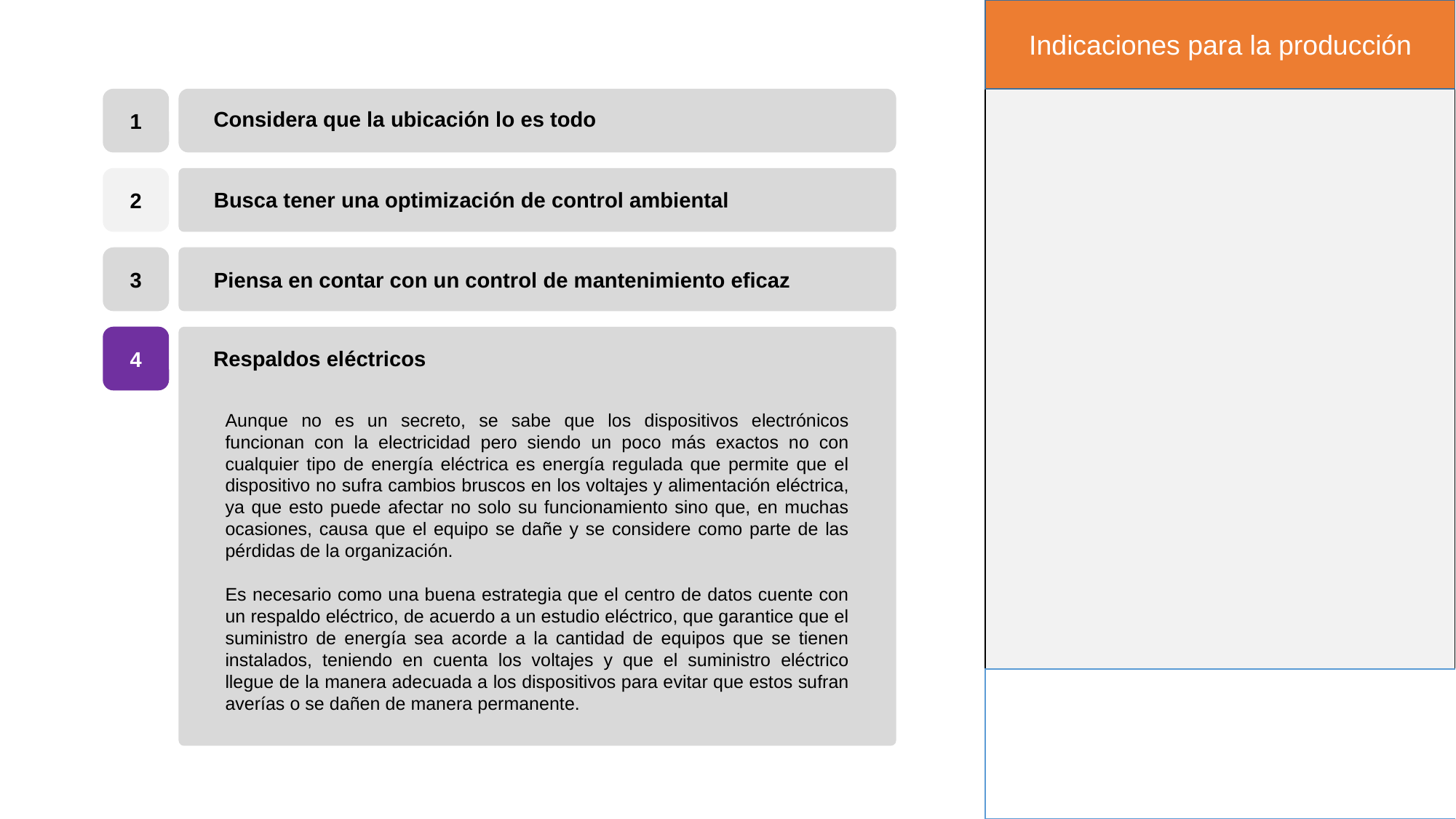

Indicaciones para la producción
1

Considera que la ubicación lo es todo
2

Busca tener una optimización de control ambiental
3

Piensa en contar con un control de mantenimiento eficaz

4
Respaldos eléctricos
Aunque no es un secreto, se sabe que los dispositivos electrónicos funcionan con la electricidad pero siendo un poco más exactos no con cualquier tipo de energía eléctrica es energía regulada que permite que el dispositivo no sufra cambios bruscos en los voltajes y alimentación eléctrica, ya que esto puede afectar no solo su funcionamiento sino que, en muchas ocasiones, causa que el equipo se dañe y se considere como parte de las pérdidas de la organización.

Es necesario como una buena estrategia que el centro de datos cuente con un respaldo eléctrico, de acuerdo a un estudio eléctrico, que garantice que el suministro de energía sea acorde a la cantidad de equipos que se tienen instalados, teniendo en cuenta los voltajes y que el suministro eléctrico llegue de la manera adecuada a los dispositivos para evitar que estos sufran averías o se dañen de manera permanente.